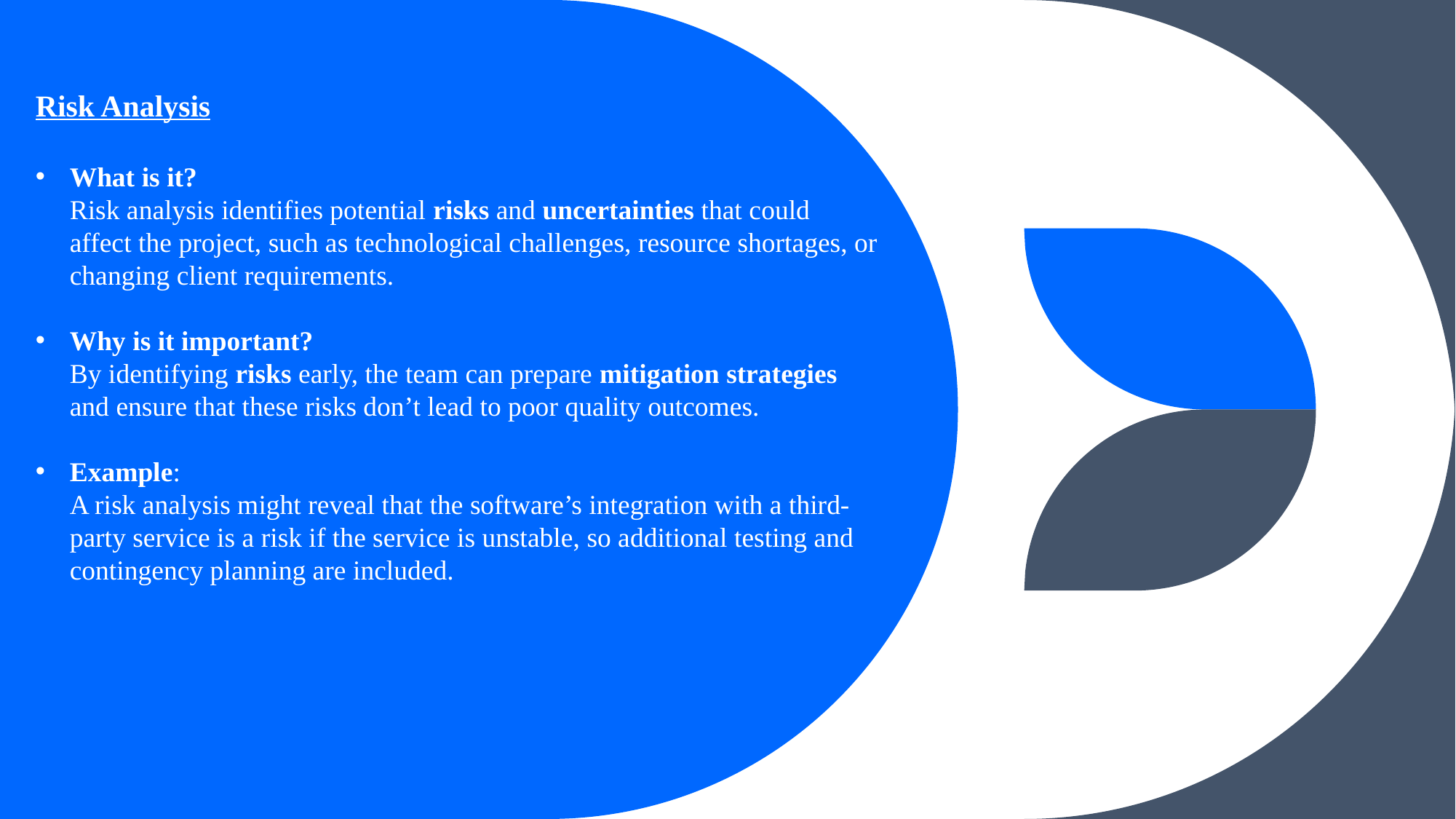

Risk Analysis

What is it?
Risk analysis identifies potential risks and uncertainties that could affect the project, such as technological challenges, resource shortages, or changing client requirements.

Why is it important?
By identifying risks early, the team can prepare mitigation strategies and ensure that these risks don’t lead to poor quality outcomes.

Example:
A risk analysis might reveal that the software’s integration with a third-party service is a risk if the service is unstable, so additional testing and contingency planning are included.